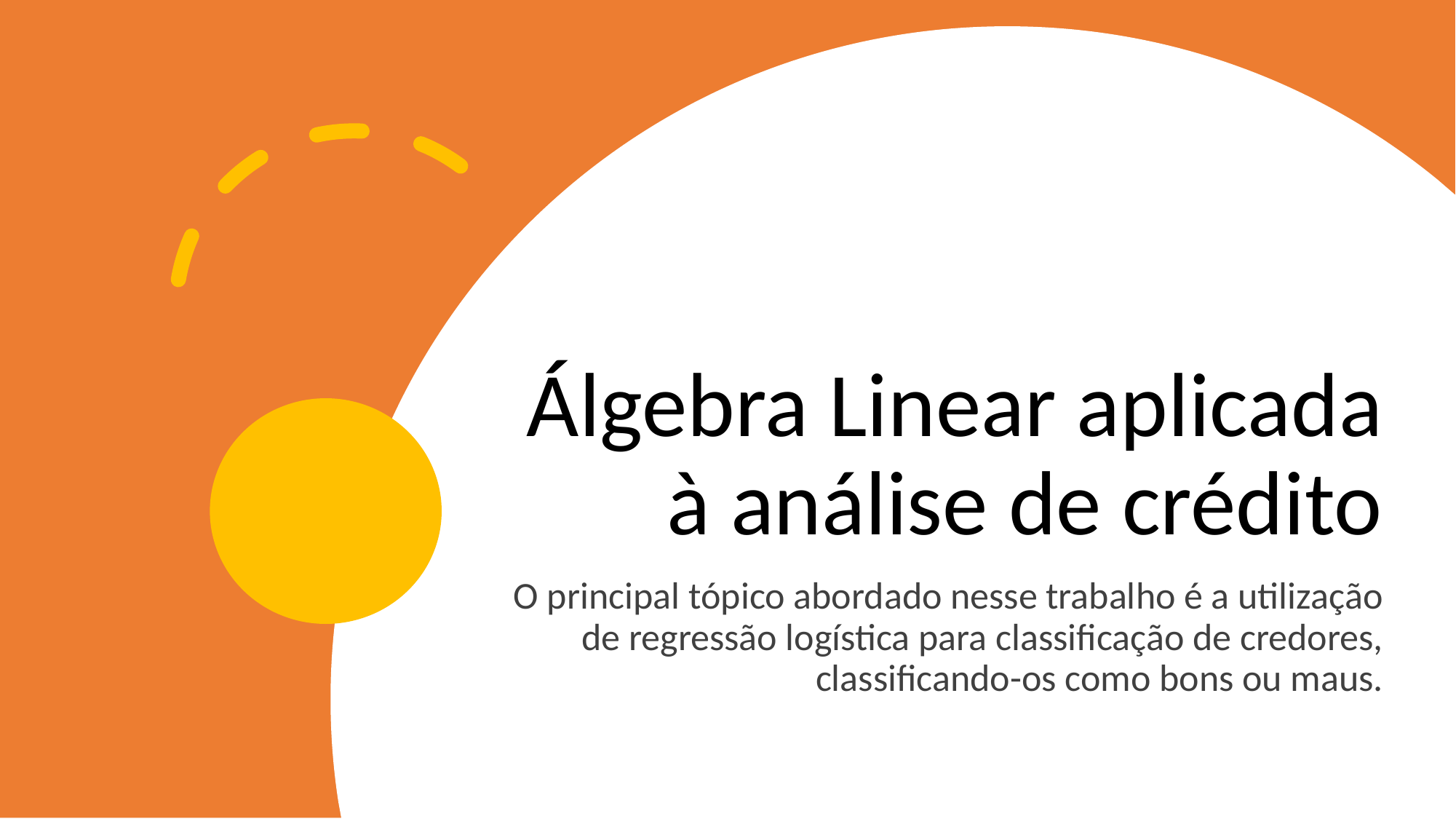

# Álgebra Linear aplicada à análise de crédito

O principal tópico abordado nesse trabalho é a utilização de regressão logística para classificação de credores, classificando-os como bons ou maus.